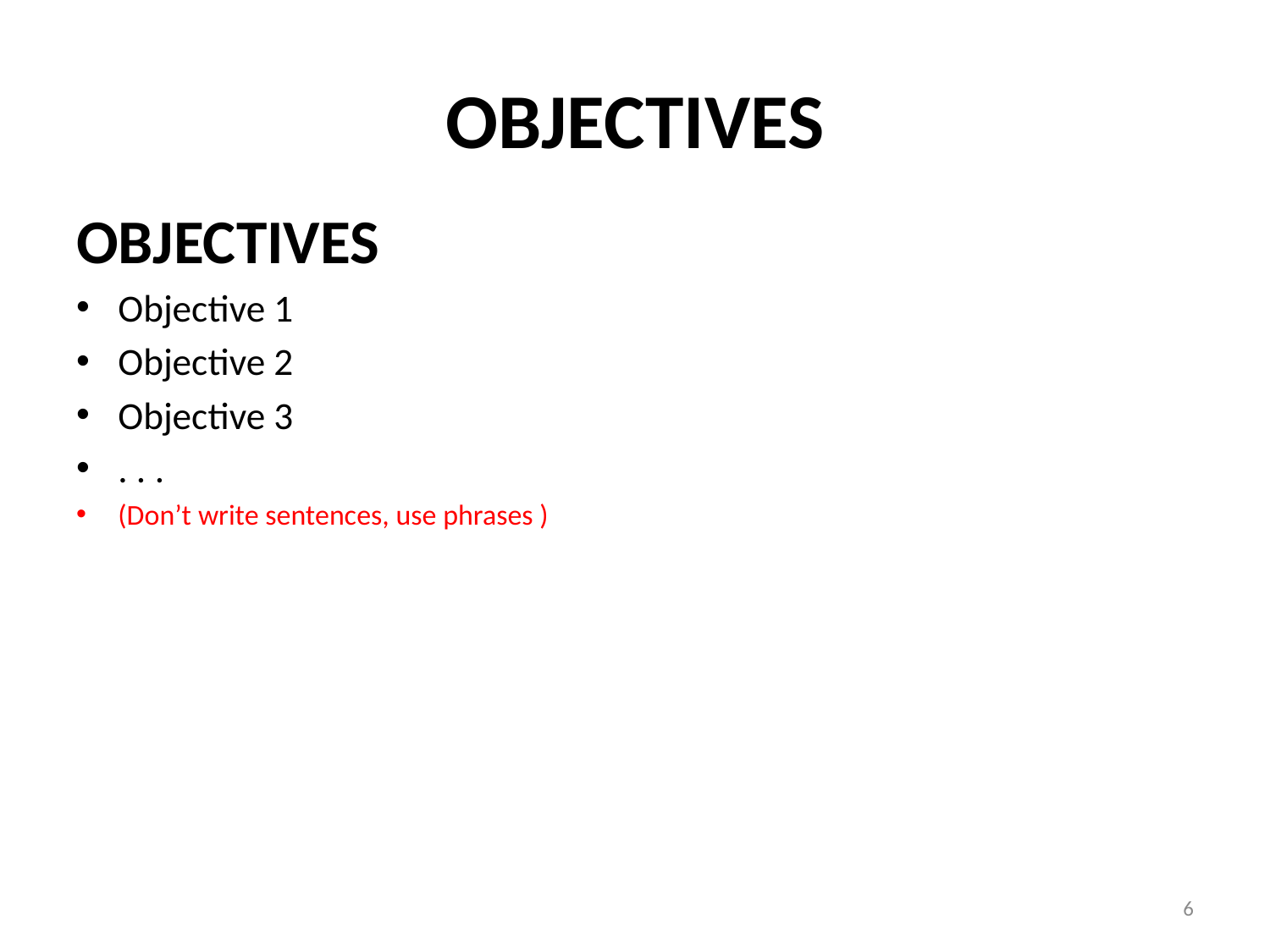

# objectives
objectives
Objective 1
Objective 2
Objective 3
. . .
(Don’t write sentences, use phrases )
6